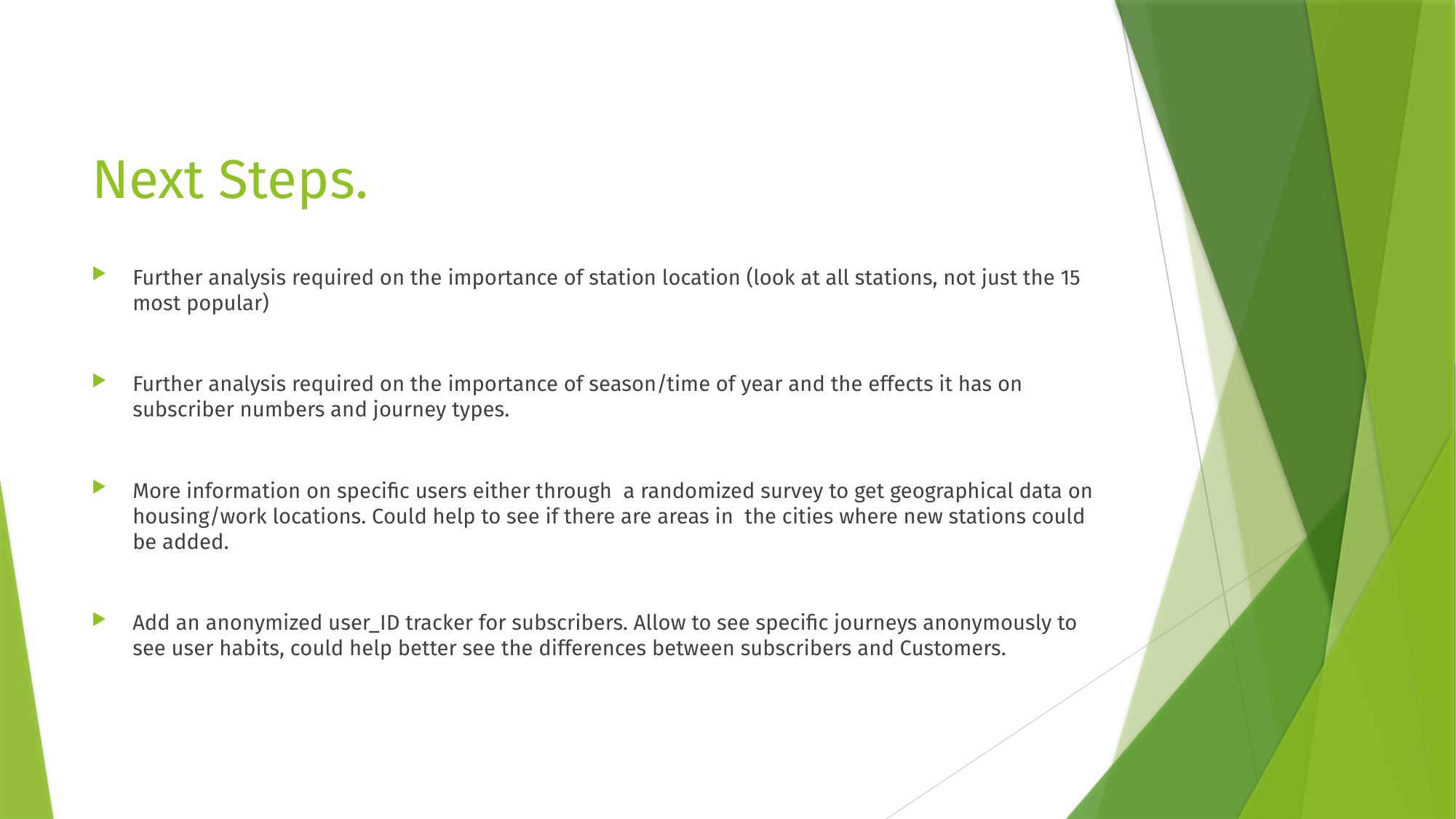

# Next Steps.
Further analysis required on the importance of station location (look at all stations, not just the 15 most popular)

Further analysis required on the importance of season/time of year and the effects it has on subscriber numbers and journey types.

More information on specific users either through  a randomized survey to get geographical data on housing/work locations. Could help to see if there are areas in  the cities where new stations could be added.

Add an anonymized user_ID tracker for subscribers. Allow to see specific journeys anonymously to see user habits, could help better see the differences between subscribers and Customers.